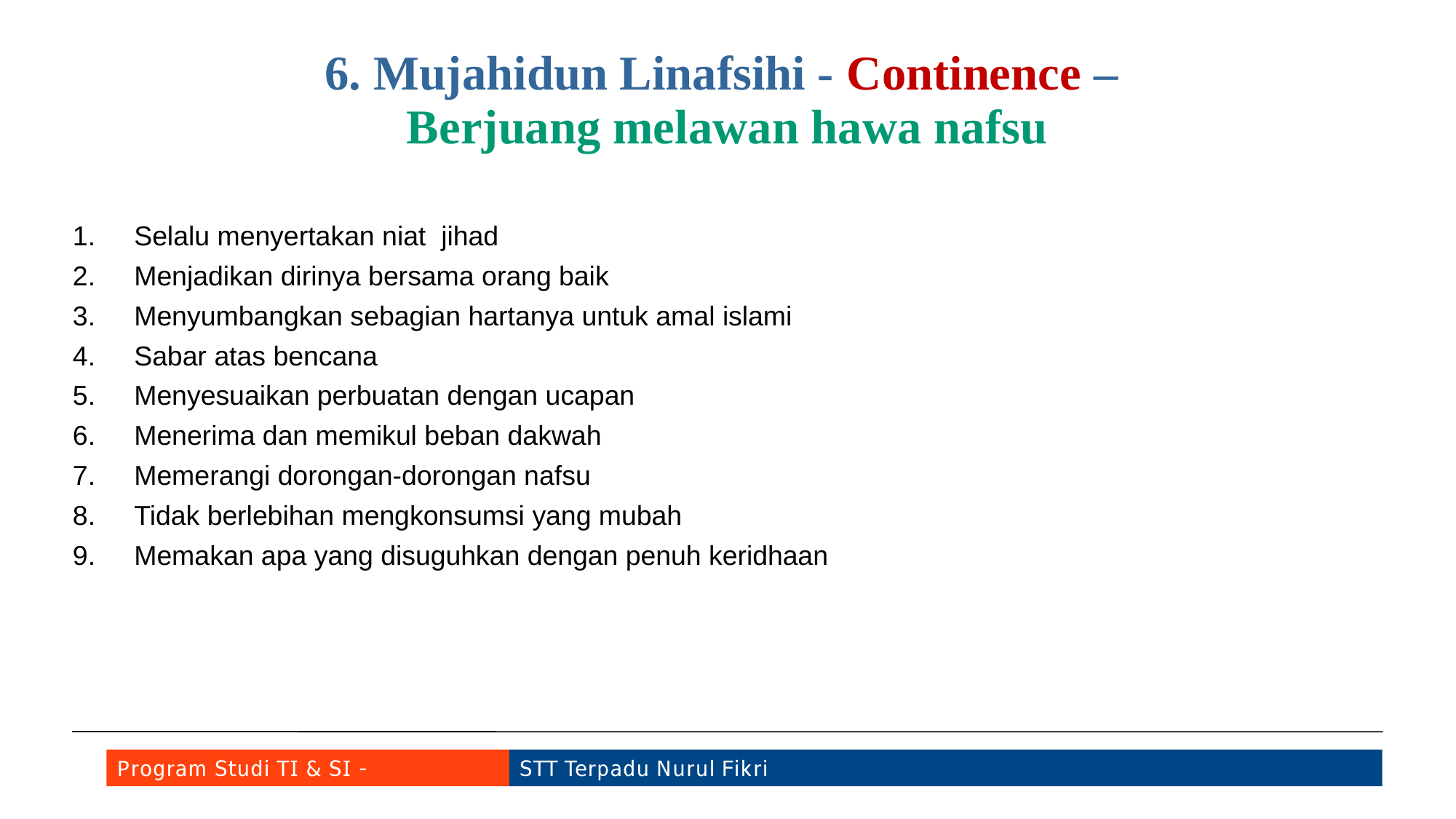

# 6. Mujahidun Linafsihi - Continence – Berjuang melawan hawa nafsu
Selalu menyertakan niat  jihad
Menjadikan dirinya bersama orang baik
Menyumbangkan sebagian hartanya untuk amal islami
Sabar atas bencana
Menyesuaikan perbuatan dengan ucapan
Menerima dan memikul beban dakwah
Memerangi dorongan-dorongan nafsu
Tidak berlebihan mengkonsumsi yang mubah
Memakan apa yang disuguhkan dengan penuh keridhaan